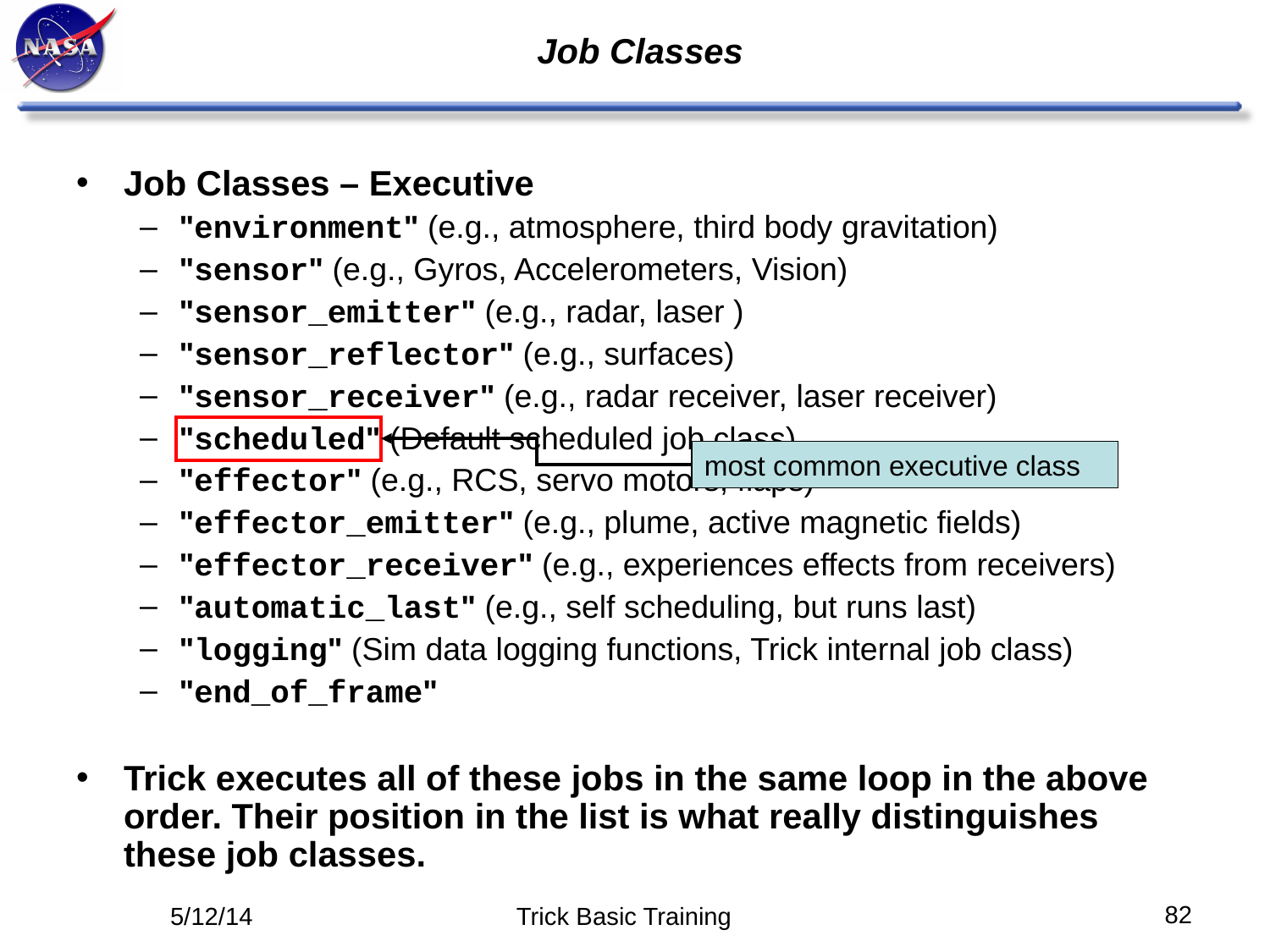

# Job Classes
Job Classes – Executive
"environment" (e.g., atmosphere, third body gravitation)
"sensor" (e.g., Gyros, Accelerometers, Vision)
"sensor_emitter" (e.g., radar, laser )
"sensor_reflector" (e.g., surfaces)
"sensor_receiver" (e.g., radar receiver, laser receiver)
"scheduled" (Default scheduled job class)
"effector" (e.g., RCS, servo motors, flaps)
"effector_emitter" (e.g., plume, active magnetic fields)
"effector_receiver" (e.g., experiences effects from receivers)
"automatic_last" (e.g., self scheduling, but runs last)
"logging" (Sim data logging functions, Trick internal job class)
"end_of_frame"

Trick executes all of these jobs in the same loop in the above order. Their position in the list is what really distinguishes these job classes.

most common executive class
82
5/12/14
Trick Basic Training